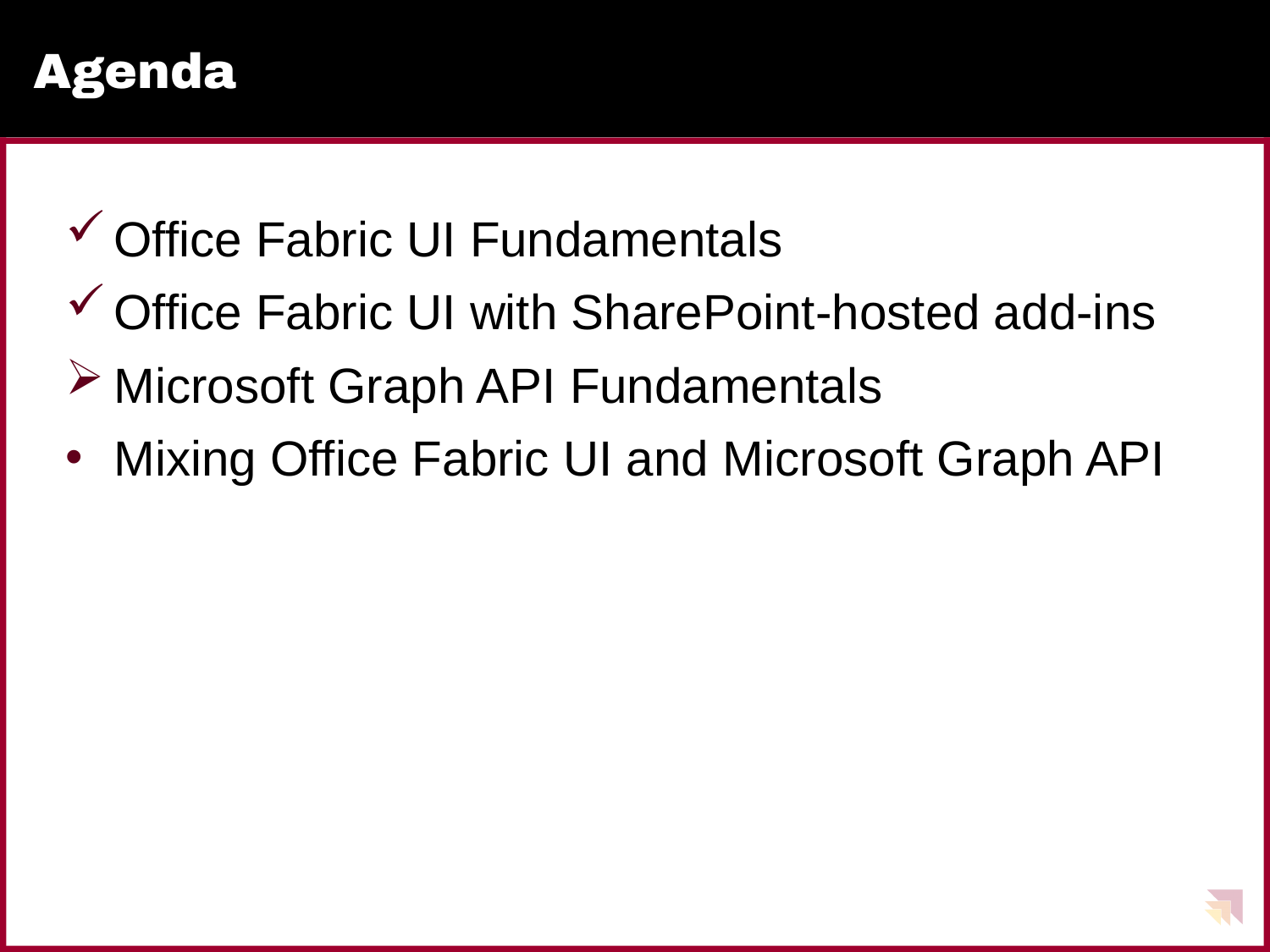

# Agenda
Office Fabric UI Fundamentals
Office Fabric UI with SharePoint-hosted add-ins
Microsoft Graph API Fundamentals
Mixing Office Fabric UI and Microsoft Graph API